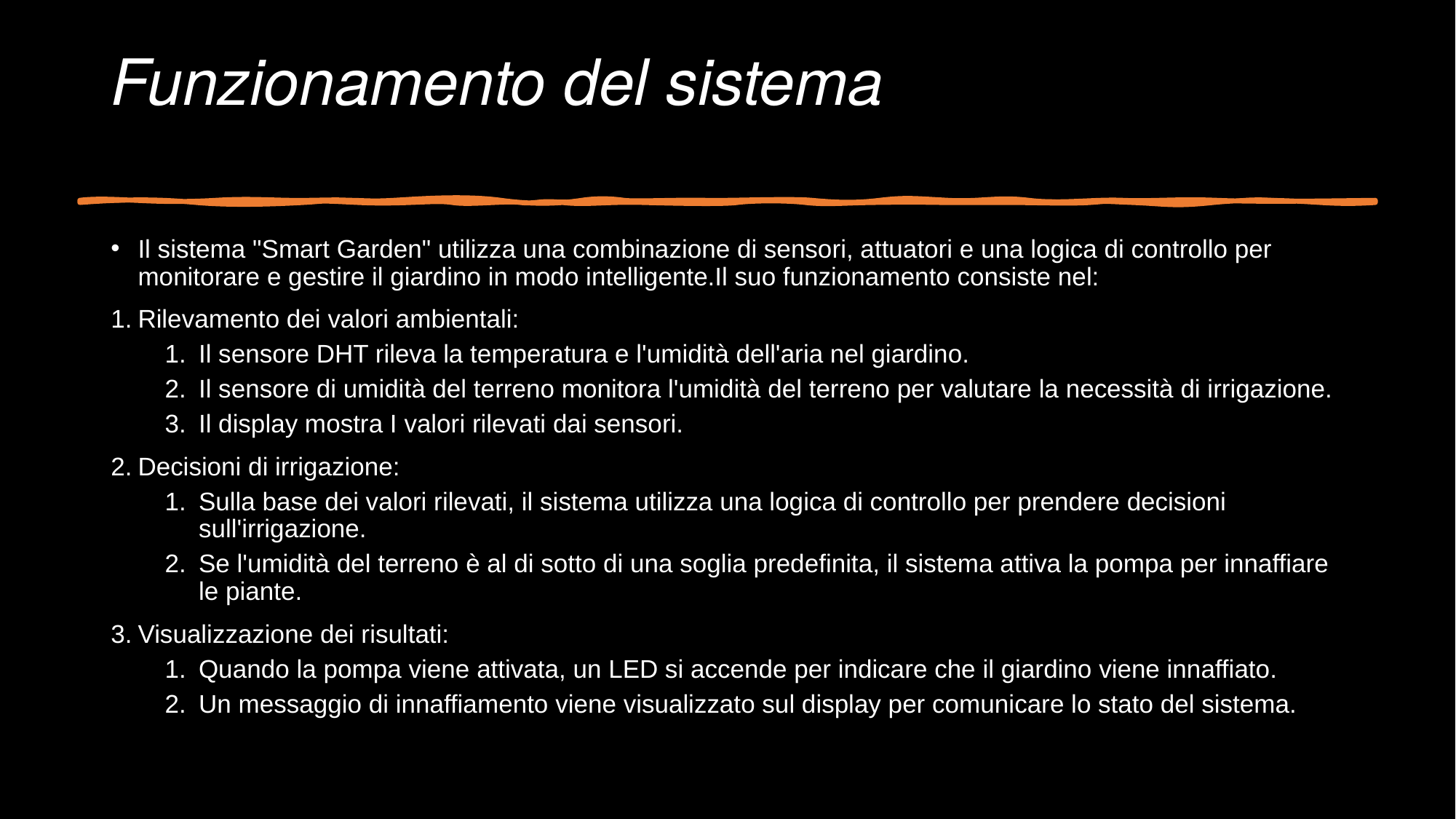

# Funzionamento del sistema

Il sistema "Smart Garden" utilizza una combinazione di sensori, attuatori e una logica di controllo per monitorare e gestire il giardino in modo intelligente.Il suo funzionamento consiste nel:
Rilevamento dei valori ambientali:
Il sensore DHT rileva la temperatura e l'umidità dell'aria nel giardino.
Il sensore di umidità del terreno monitora l'umidità del terreno per valutare la necessità di irrigazione.
Il display mostra I valori rilevati dai sensori.
Decisioni di irrigazione:
Sulla base dei valori rilevati, il sistema utilizza una logica di controllo per prendere decisioni sull'irrigazione.
Se l'umidità del terreno è al di sotto di una soglia predefinita, il sistema attiva la pompa per innaffiare le piante.
Visualizzazione dei risultati:
Quando la pompa viene attivata, un LED si accende per indicare che il giardino viene innaffiato.
Un messaggio di innaffiamento viene visualizzato sul display per comunicare lo stato del sistema.